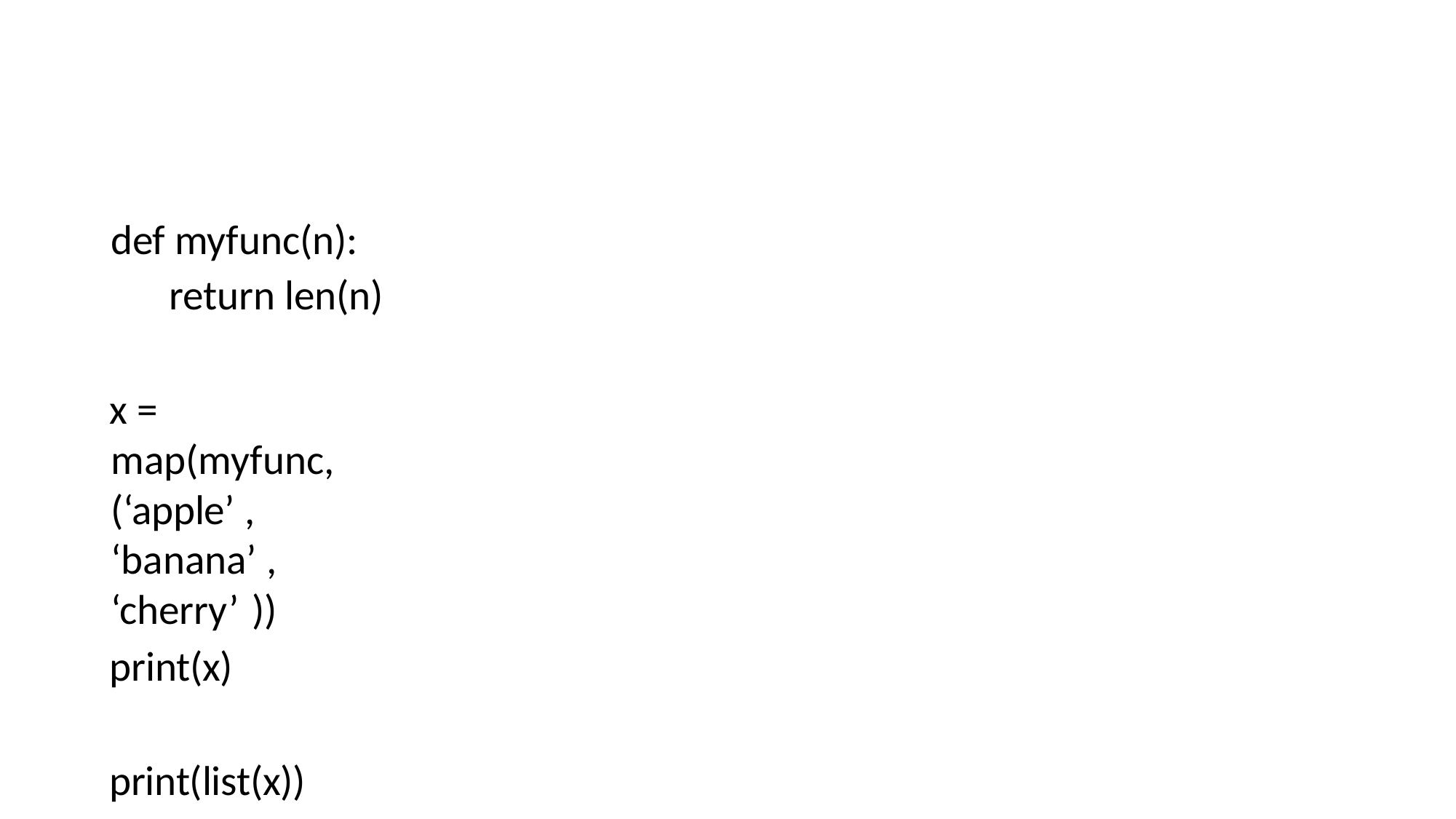

def myfunc(n):  return len(n)

x = map(myfunc, (‘apple’ , ‘banana’ , ‘cherry’ ))
print(x)

print(list(x))
OUTPUT
[‘5’ , ‘6’ , ‘6’]